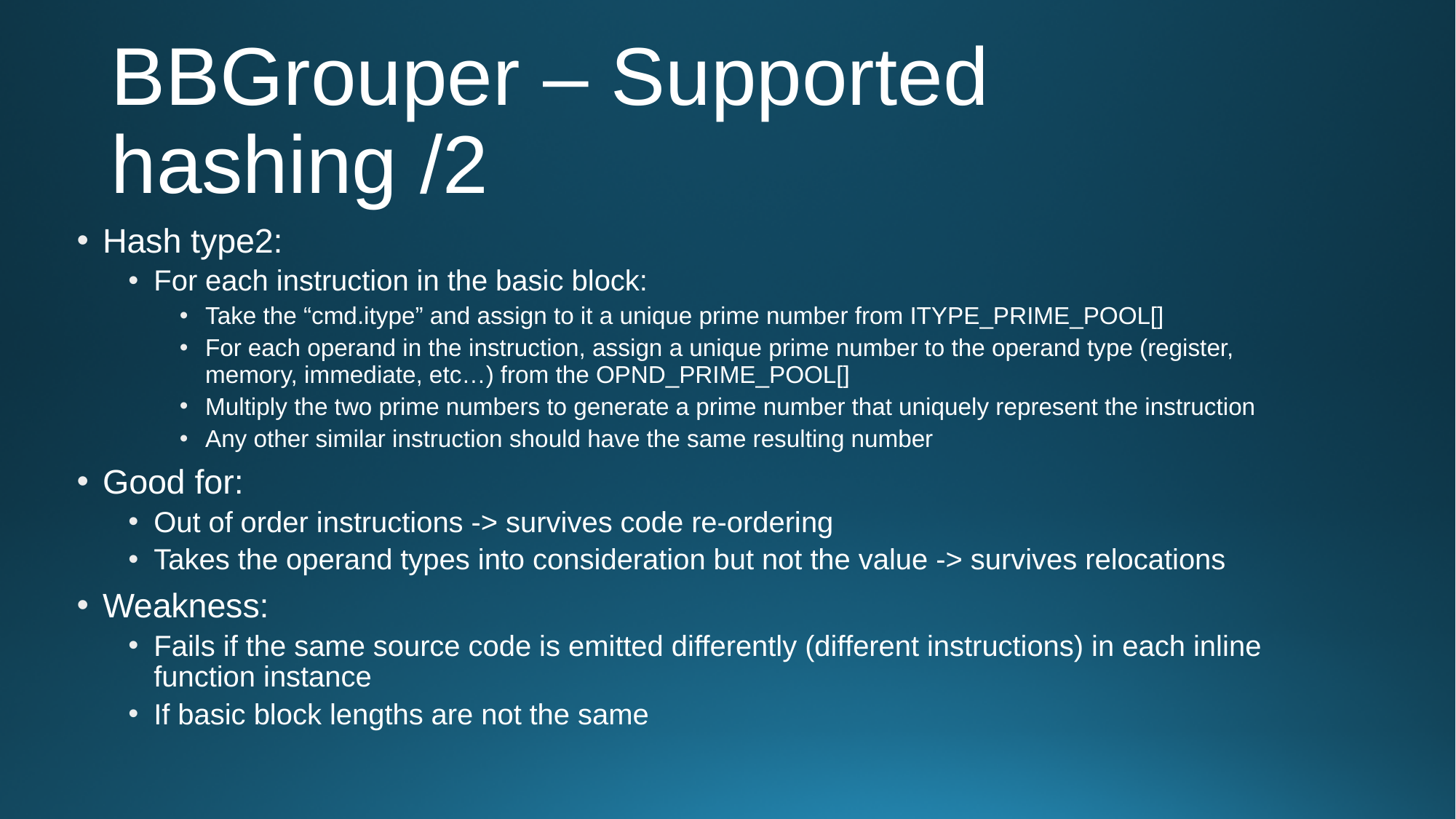

# BBGrouper – Supported hashing /2
Hash type2:
For each instruction in the basic block:
Take the “cmd.itype” and assign to it a unique prime number from ITYPE_PRIME_POOL[]
For each operand in the instruction, assign a unique prime number to the operand type (register, memory, immediate, etc…) from the OPND_PRIME_POOL[]
Multiply the two prime numbers to generate a prime number that uniquely represent the instruction
Any other similar instruction should have the same resulting number
Good for:
Out of order instructions -> survives code re-ordering
Takes the operand types into consideration but not the value -> survives relocations
Weakness:
Fails if the same source code is emitted differently (different instructions) in each inline function instance
If basic block lengths are not the same